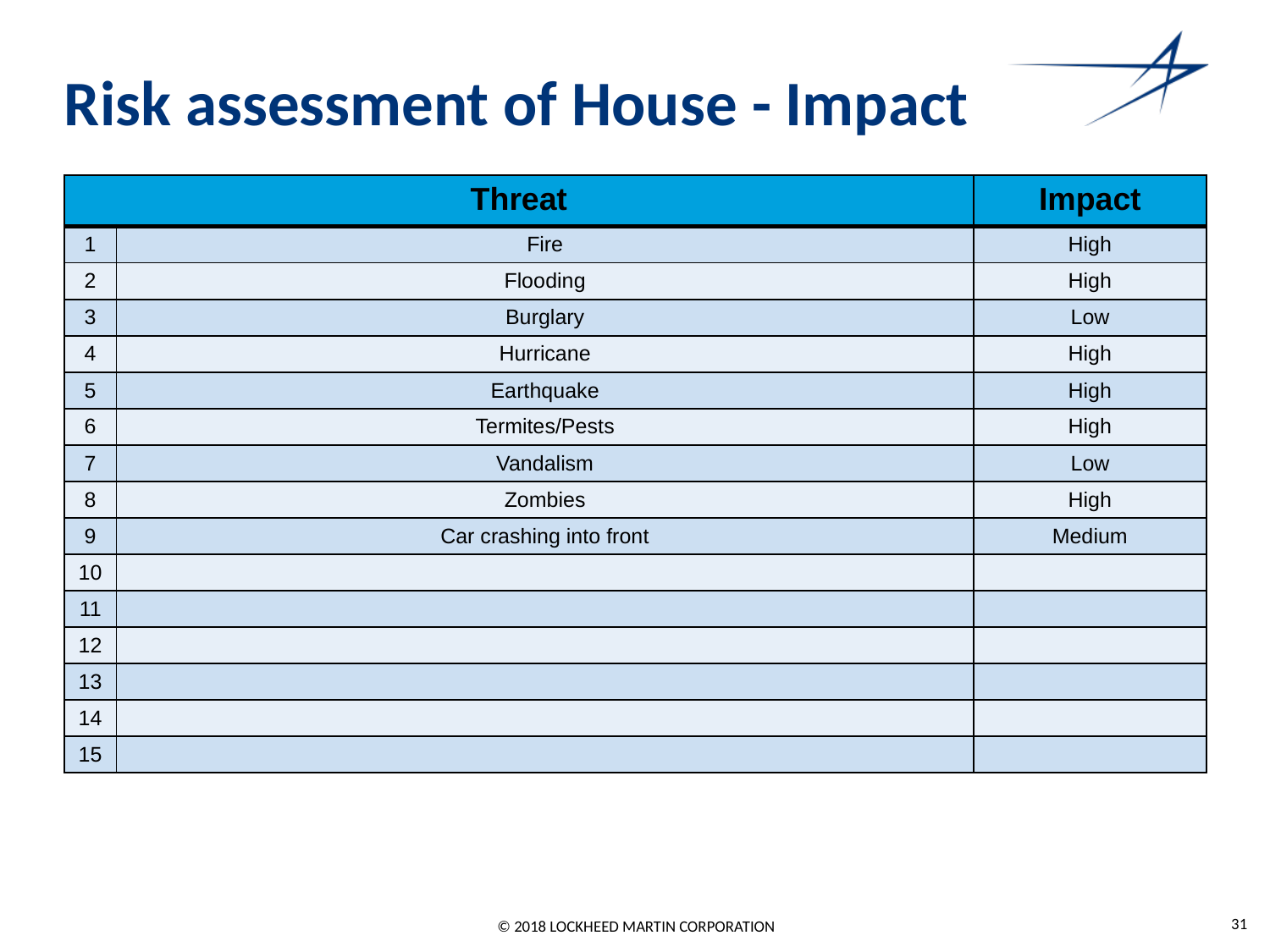

# Risk assessment of House - Impact
| Threat |  | Impact |
| --- | --- | --- |
| 1 | Fire | High |
| 2 | Flooding | High |
| 3 | Burglary | Low |
| 4 | Hurricane | High |
| 5 | Earthquake | High |
| 6 | Termites/Pests | High |
| 7 | Vandalism | Low |
| 8 | Zombies | High |
| 9 | Car crashing into front | Medium |
| 10 |  |  |
| 11 |  |  |
| 12 |  |  |
| 13 |  |  |
| 14 |  |  |
| 15 |  |  |